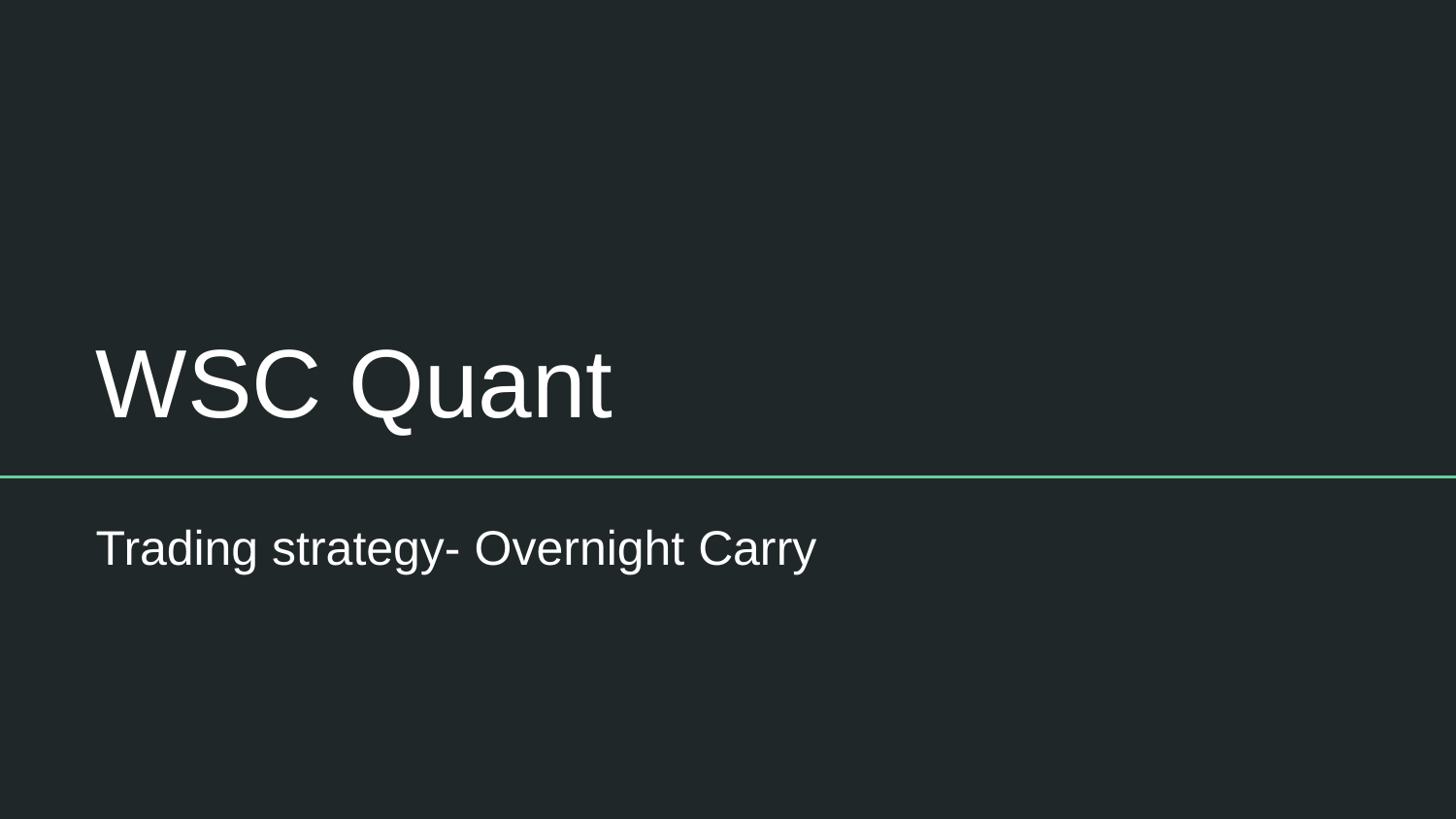

# WSC Quant
Trading strategy- Overnight Carry